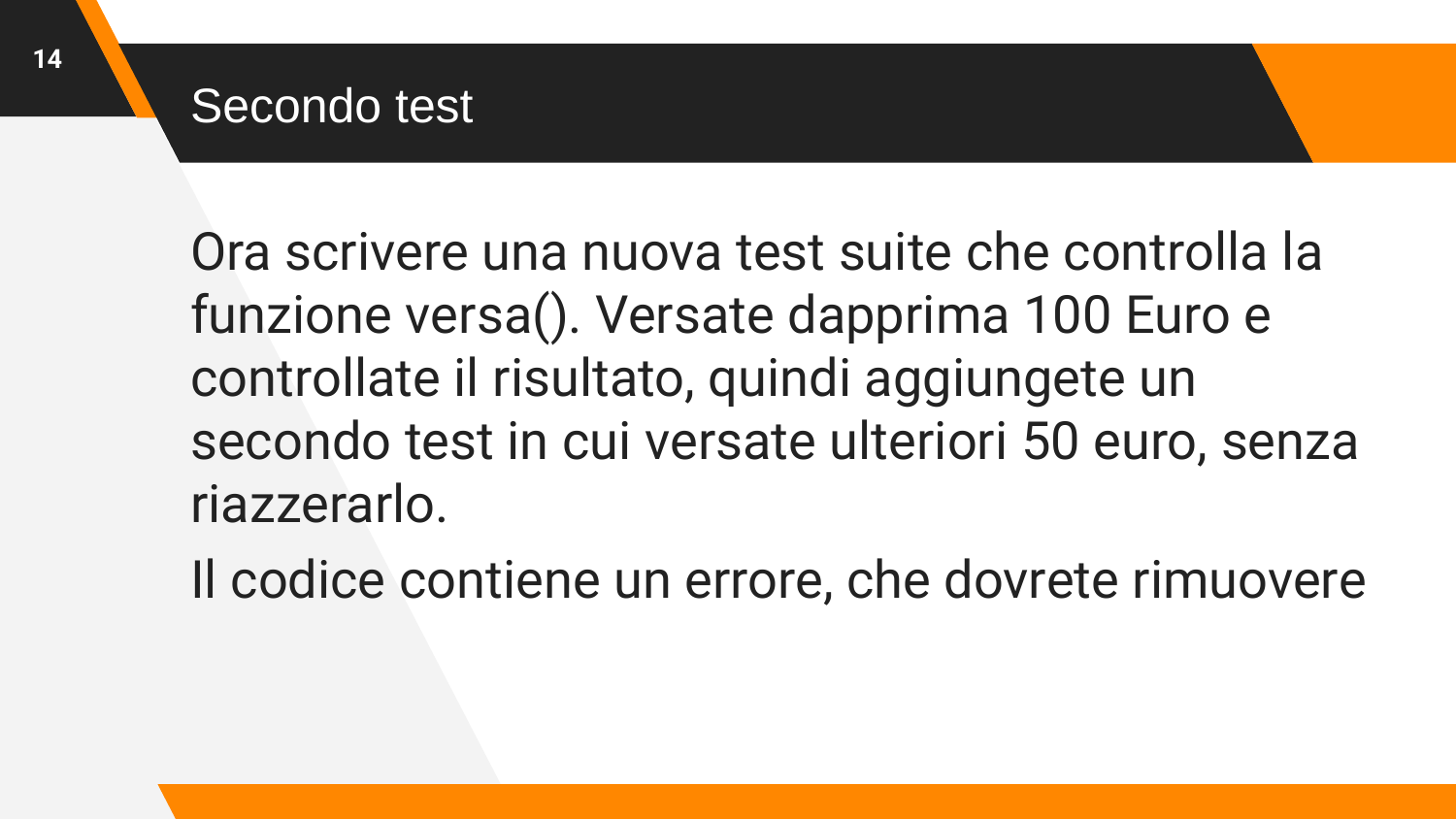

14
# Secondo test
Ora scrivere una nuova test suite che controlla la funzione versa(). Versate dapprima 100 Euro e controllate il risultato, quindi aggiungete un secondo test in cui versate ulteriori 50 euro, senza riazzerarlo.
Il codice contiene un errore, che dovrete rimuovere